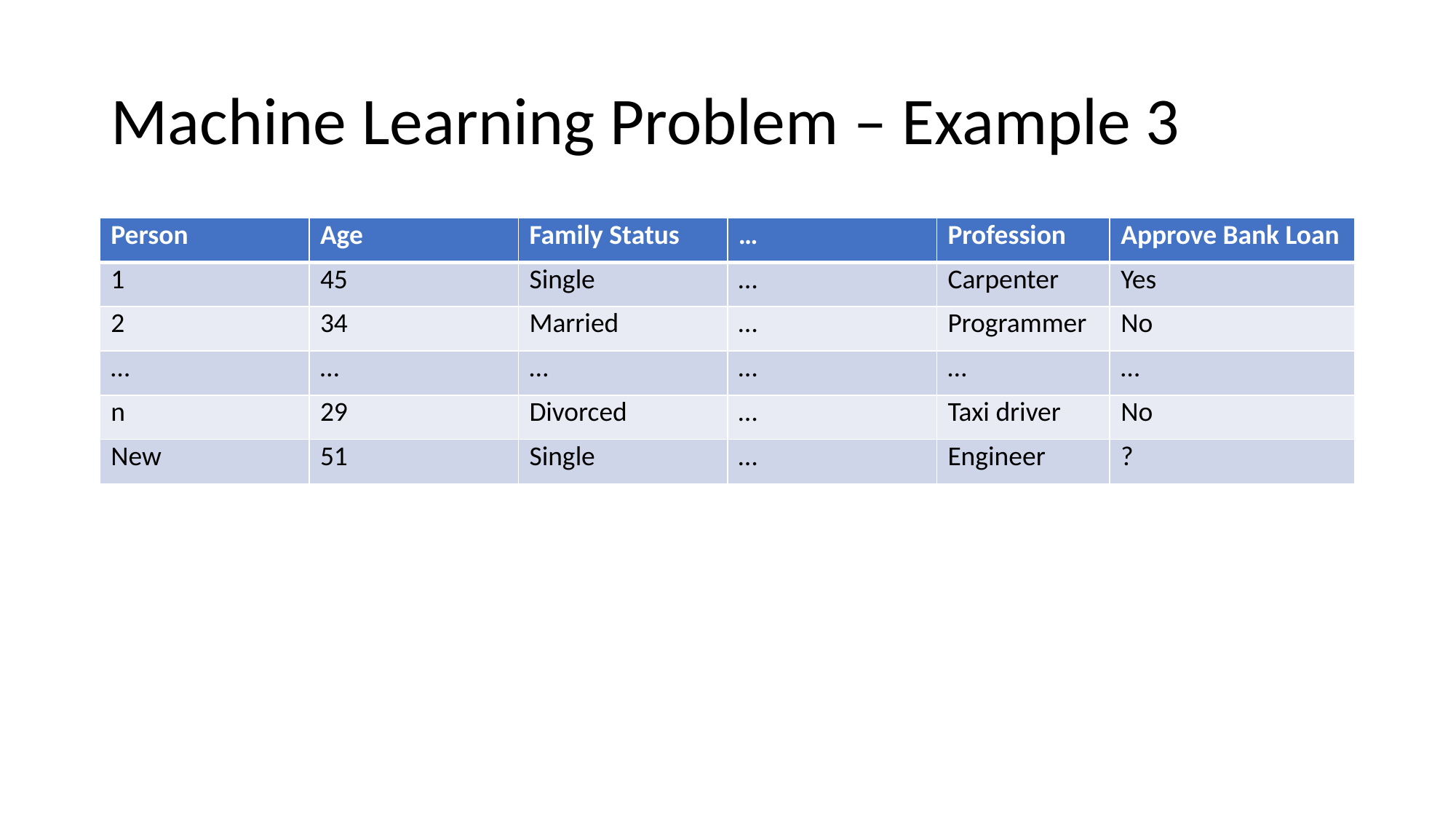

# Machine Learning Problem – Example 3
| Person | Age | Family Status | … | Profession | Approve Bank Loan |
| --- | --- | --- | --- | --- | --- |
| 1 | 45 | Single | … | Carpenter | Yes |
| 2 | 34 | Married | … | Programmer | No |
| … | … | … | … | … | … |
| n | 29 | Divorced | … | Taxi driver | No |
| New | 51 | Single | … | Engineer | ? |